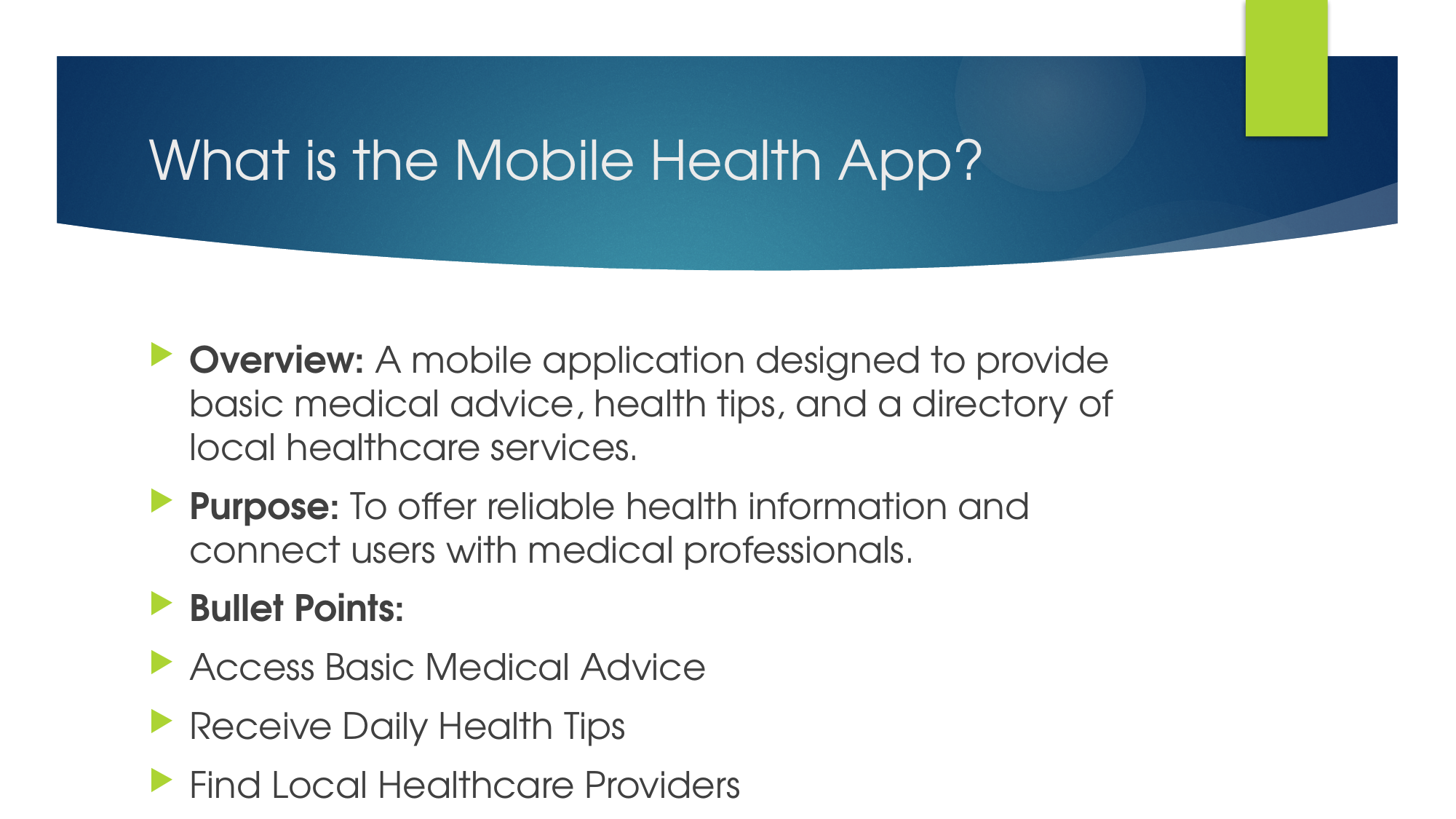

# What is the Mobile Health App?

Overview: A mobile application designed to provide basic medical advice, health tips, and a directory of local healthcare services.
Purpose: To offer reliable health information and connect users with medical professionals.
Bullet Points:
Access Basic Medical Advice
Receive Daily Health Tips
Find Local Healthcare Providers